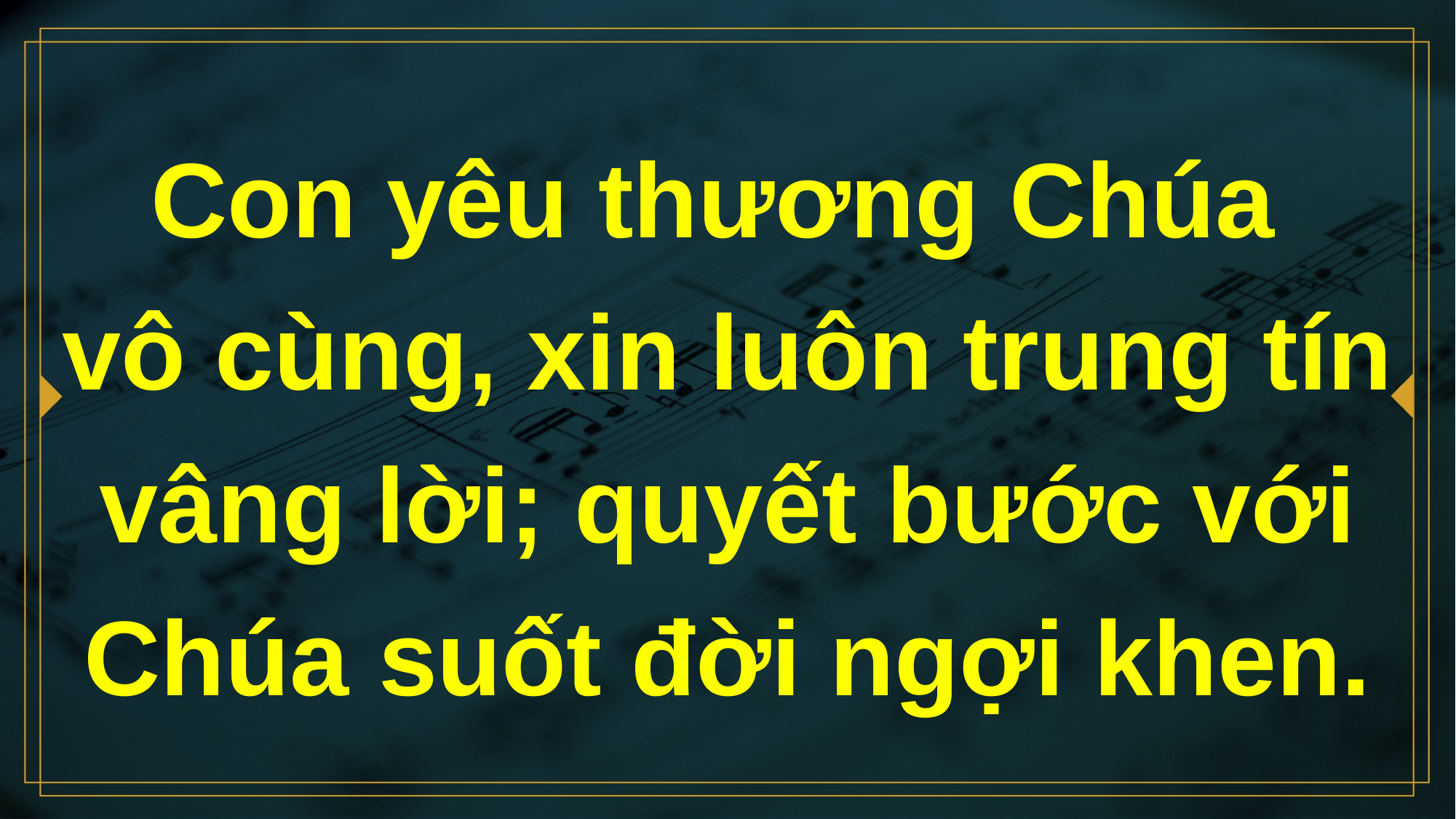

# Con yêu thương Chúa vô cùng, xin luôn trung tín vâng lời; quyết bước với Chúa suốt đời ngợi khen.